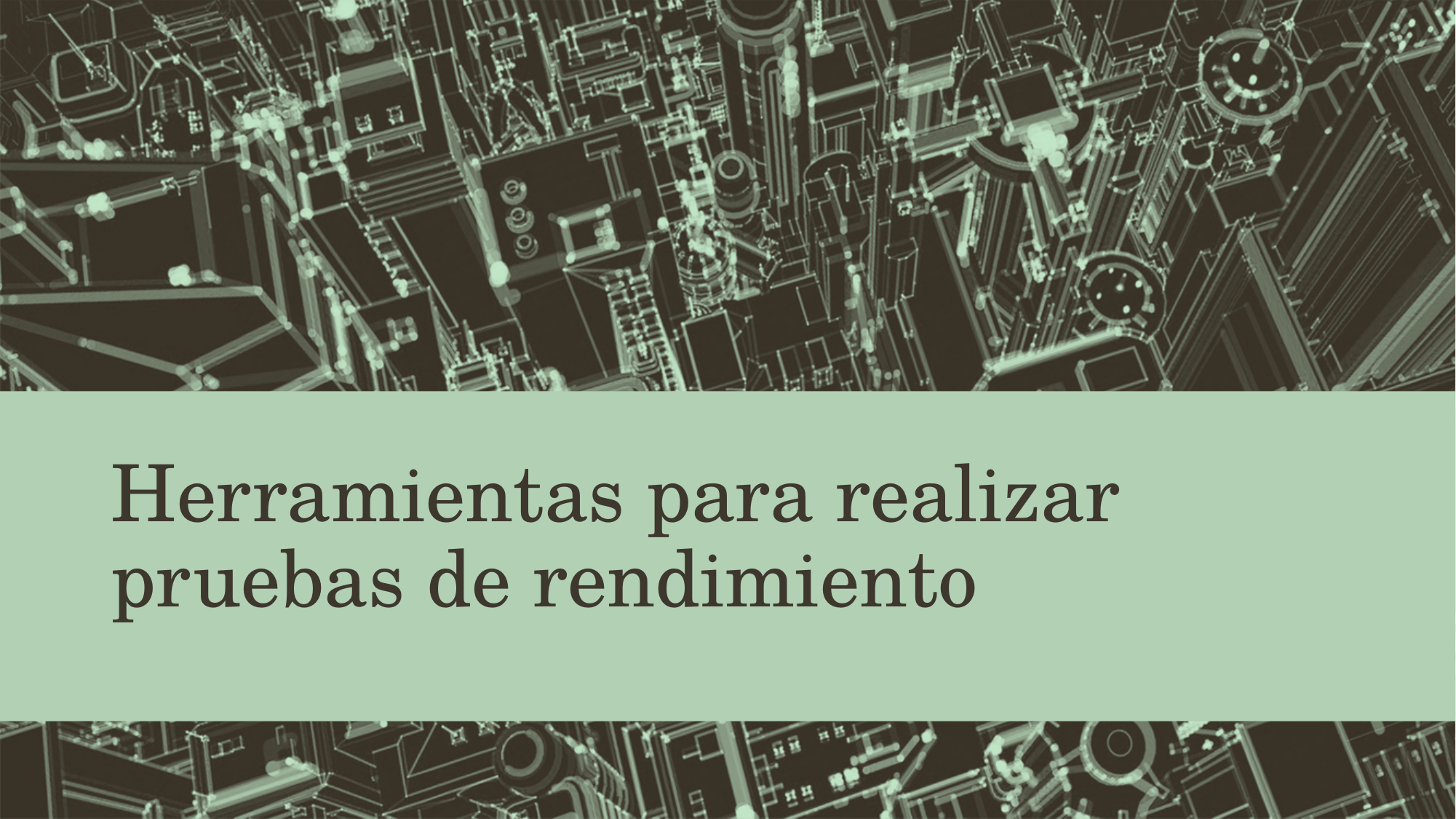

# Herramientas para realizar pruebas de rendimiento